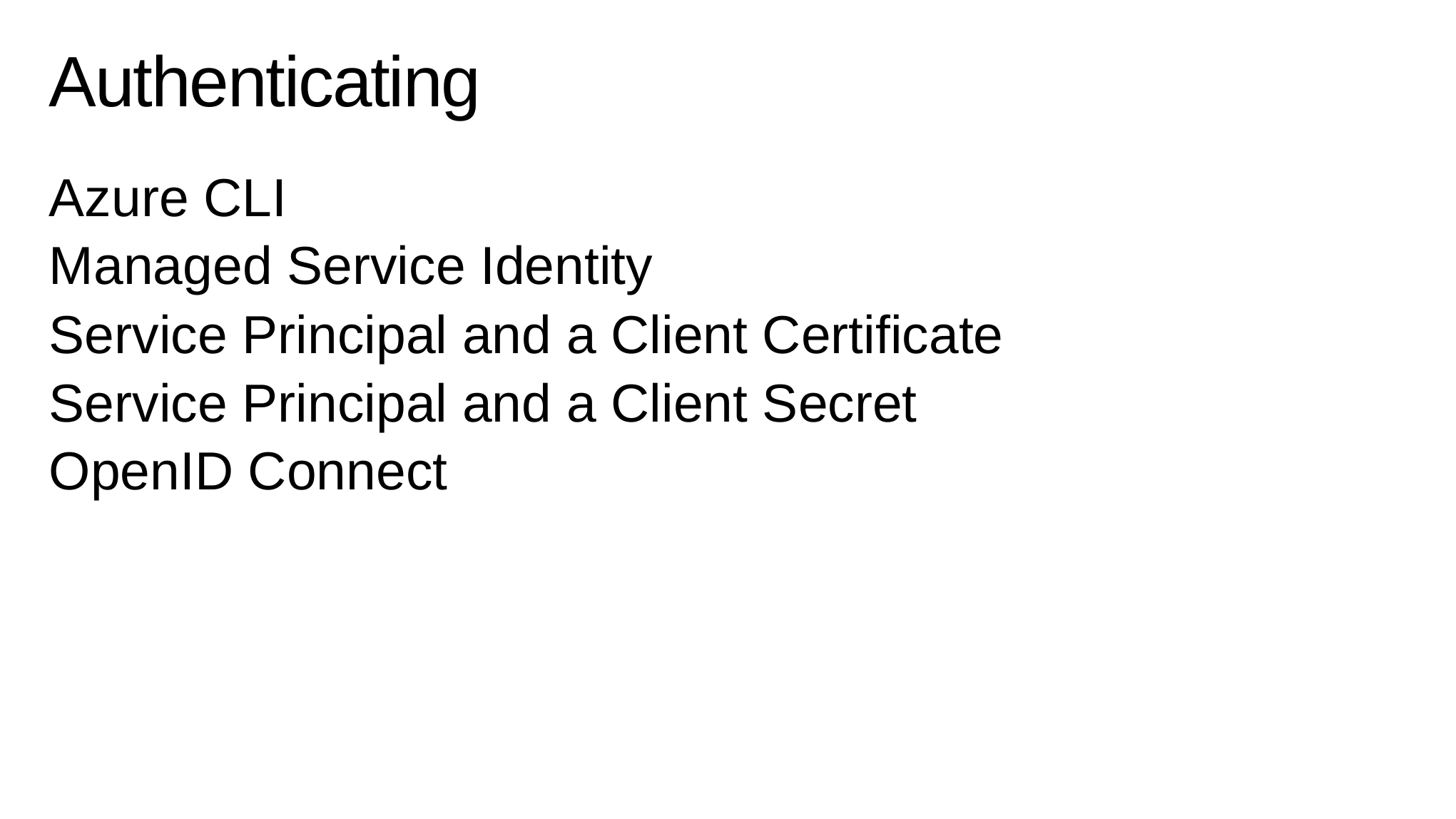

# Authenticating
Azure CLI
Managed Service Identity
Service Principal and a Client Certificate
Service Principal and a Client Secret
OpenID Connect